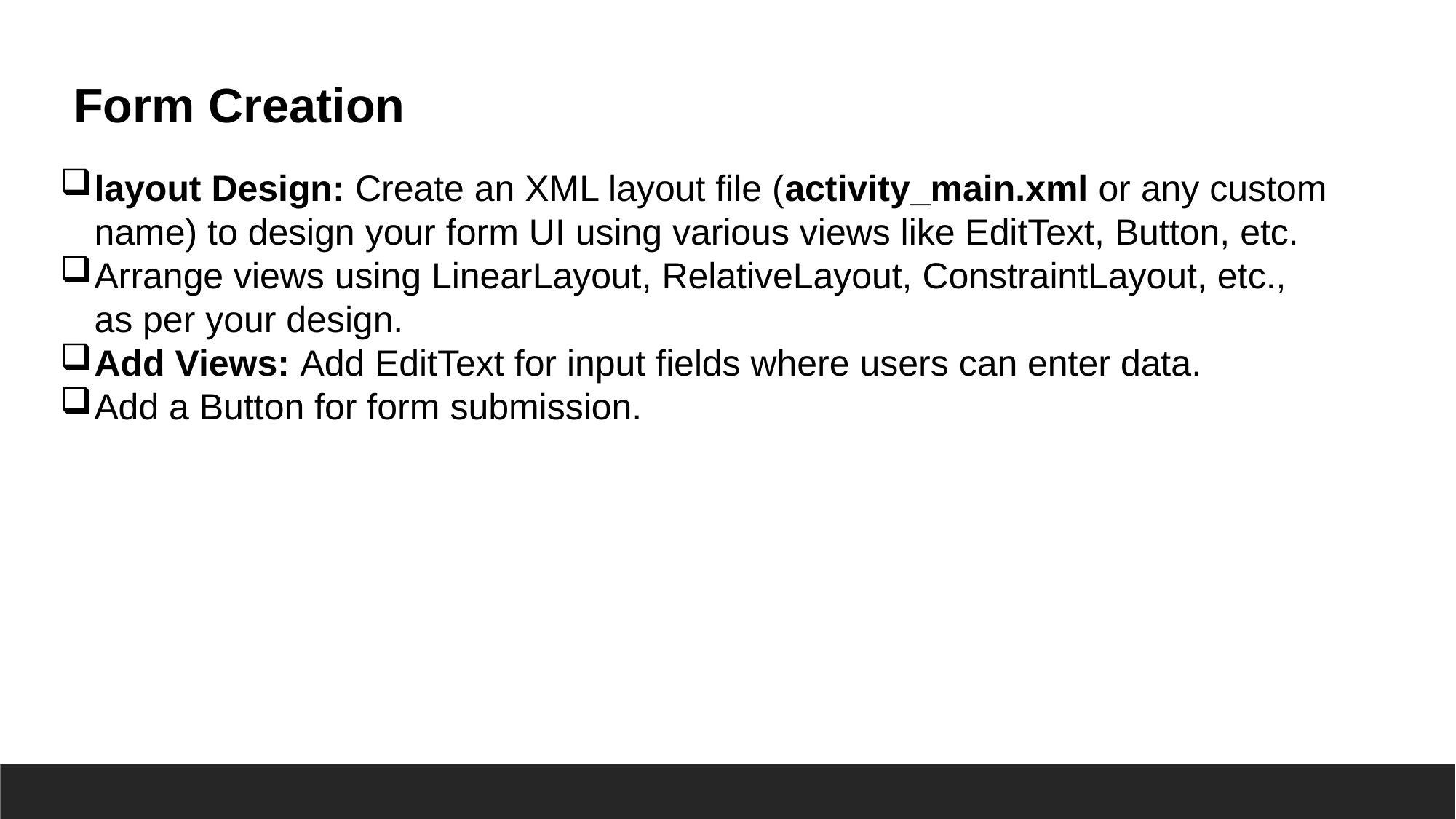

Form Creation

layout Design: Create an XML layout file (activity_main.xml or any custom name) to design your form UI using various views like EditText, Button, etc.
Arrange views using LinearLayout, RelativeLayout, ConstraintLayout, etc., as per your design.
Add Views: Add EditText for input fields where users can enter data.
Add a Button for form submission.